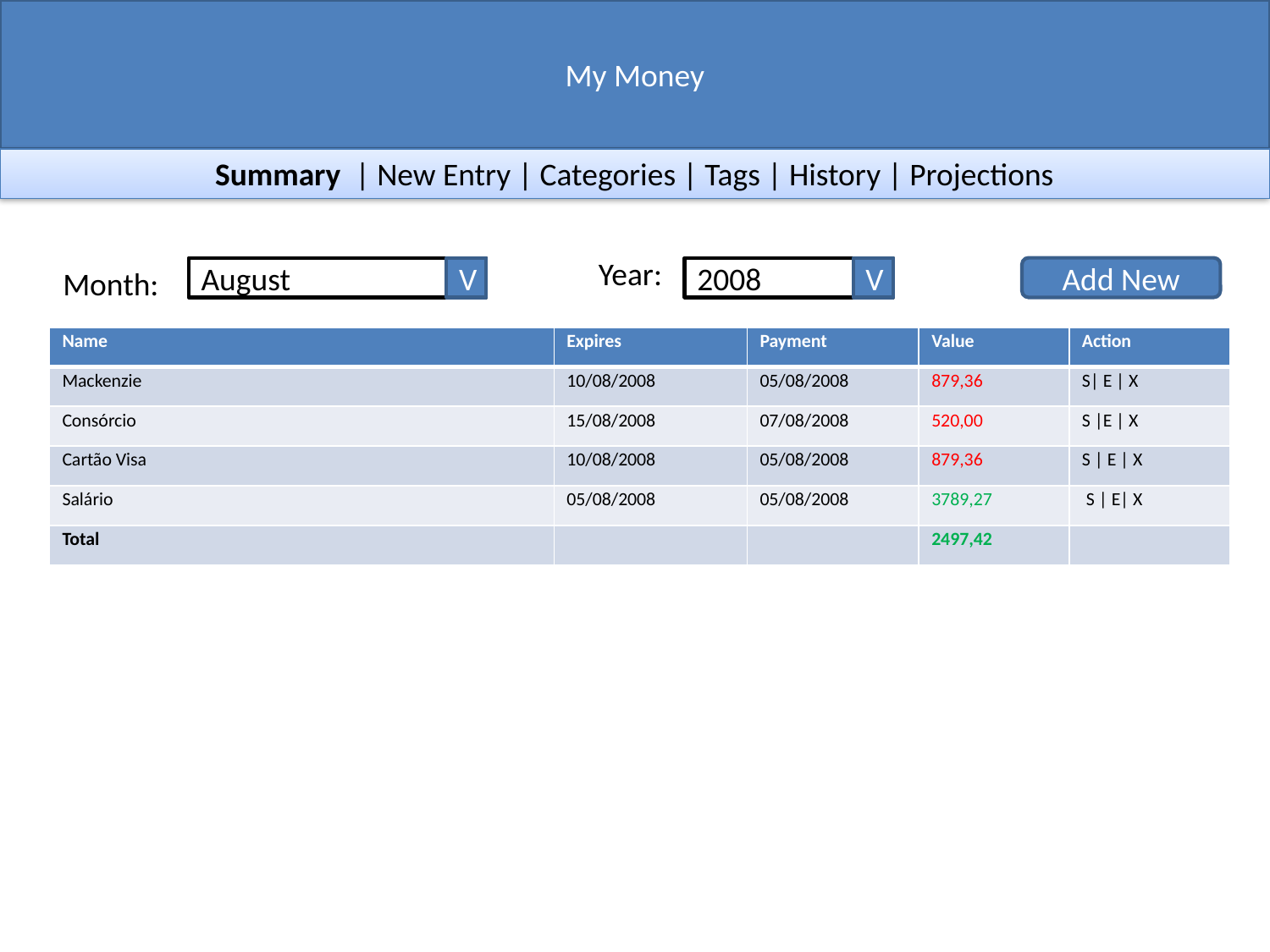

Year:
Month:
August
V
2008
V
Add New
| Name | Expires | Payment | Value | Action |
| --- | --- | --- | --- | --- |
| Mackenzie | 10/08/2008 | 05/08/2008 | 879,36 | S| E | X |
| Consórcio | 15/08/2008 | 07/08/2008 | 520,00 | S |E | X |
| Cartão Visa | 10/08/2008 | 05/08/2008 | 879,36 | S | E | X |
| Salário | 05/08/2008 | 05/08/2008 | 3789,27 | S | E| X |
| Total |  |  | 2497,42 |  |